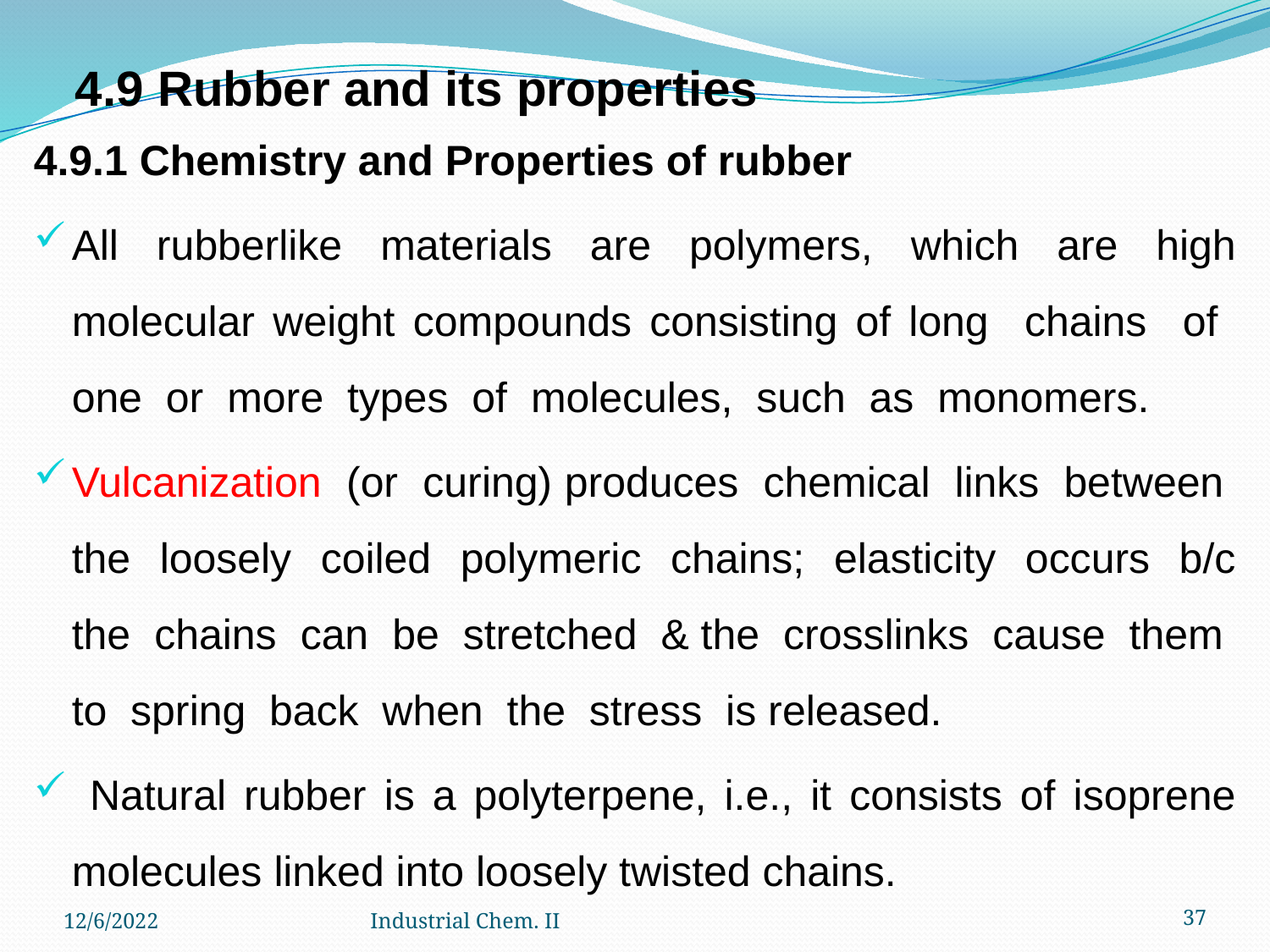

# 4.9 Rubber and its properties
4.9.1 Chemistry and Properties of rubber
All rubberlike materials are polymers, which are high molecular weight compounds consisting of long  chains  of  one  or  more  types  of  molecules,  such  as  monomers.
Vulcanization  (or  curing) produces  chemical  links  between  the  loosely  coiled  polymeric  chains;  elasticity  occurs  b/c the  chains  can  be  stretched  & the  crosslinks  cause  them  to  spring  back  when  the  stress  is released.
 Natural rubber is a polyterpene, i.e., it consists of isoprene molecules linked into loosely twisted chains.
12/6/2022
Industrial Chem. II
37